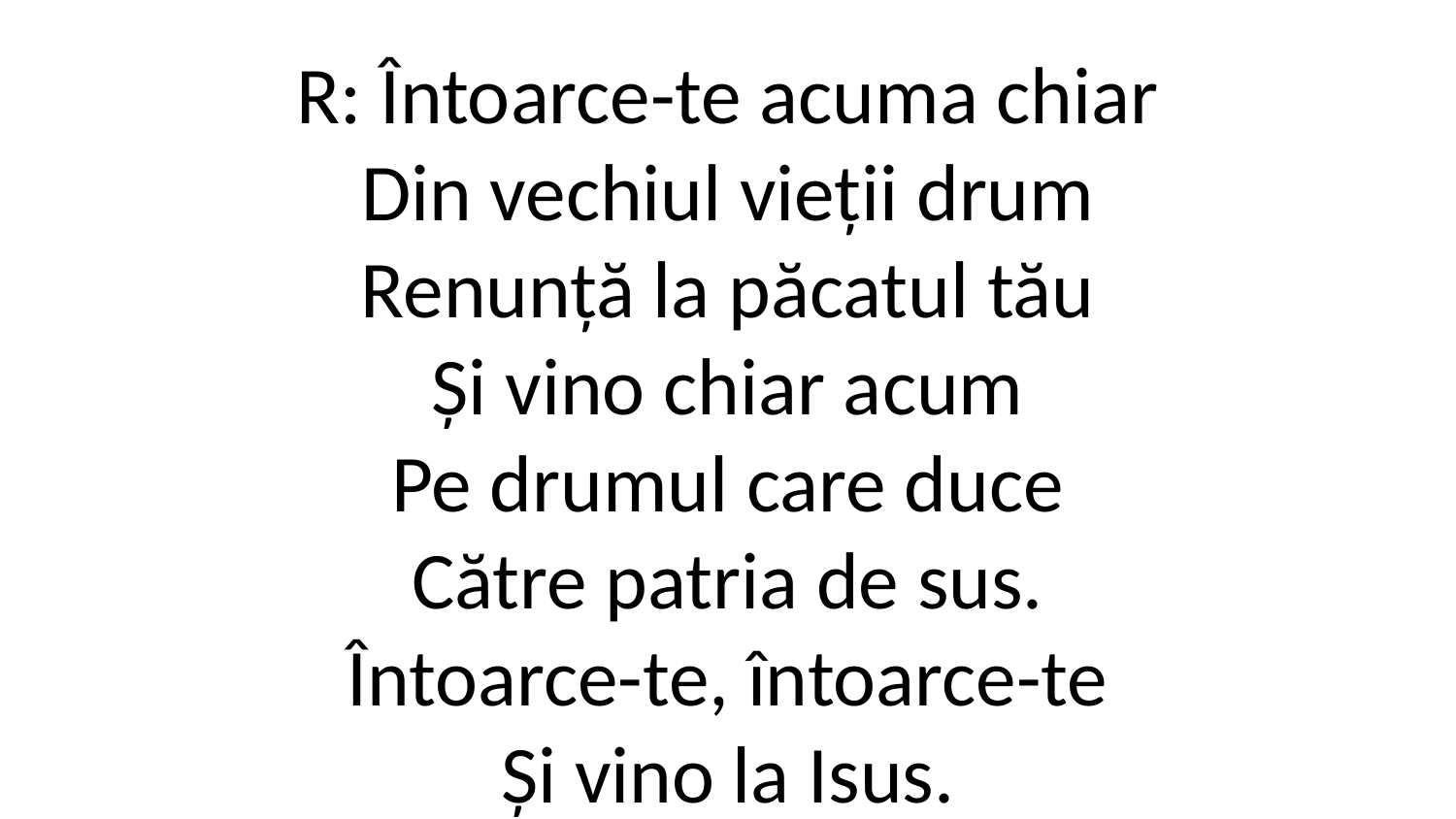

R: Întoarce-te acuma chiar
Din vechiul vieții drum
Renunță la păcatul tău
Și vino chiar acum
Pe drumul care duce
Către patria de sus.
Întoarce-te, întoarce-te
Și vino la Isus.